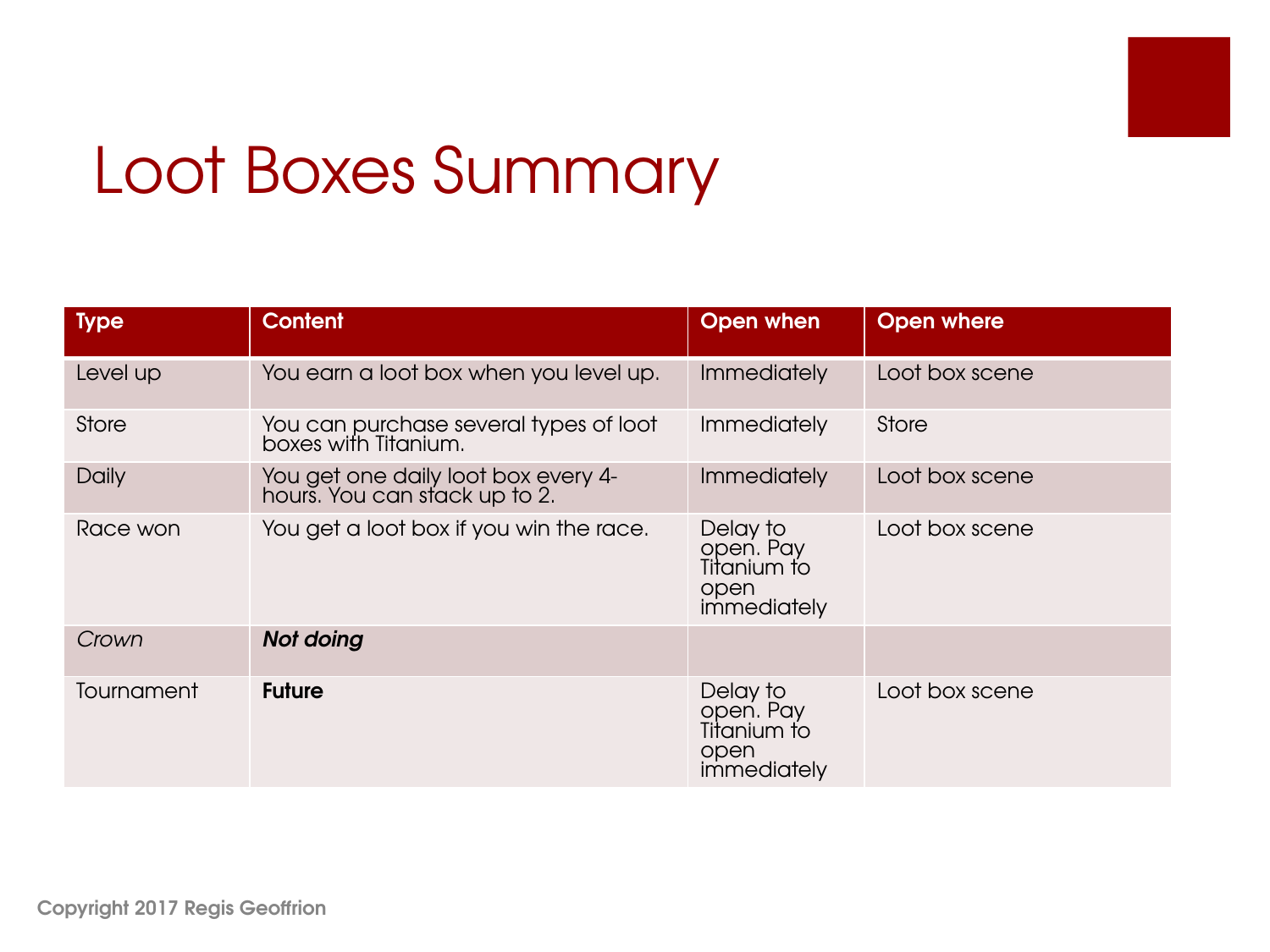

# Loot Boxes Summary
| Type | Content | Open when | Open where |
| --- | --- | --- | --- |
| Level up | You earn a loot box when you level up. | Immediately | Loot box scene |
| Store | You can purchase several types of loot boxes with Titanium. | Immediately | Store |
| Daily | You get one daily loot box every 4-hours. You can stack up to 2. | Immediately | Loot box scene |
| Race won | You get a loot box if you win the race. | Delay to open. Pay Titanium to open immediately | Loot box scene |
| Crown | Not doing |  |  |
| Tournament | Future | Delay to open. Pay Titanium to open immediately | Loot box scene |
Copyright 2017 Regis Geoffrion